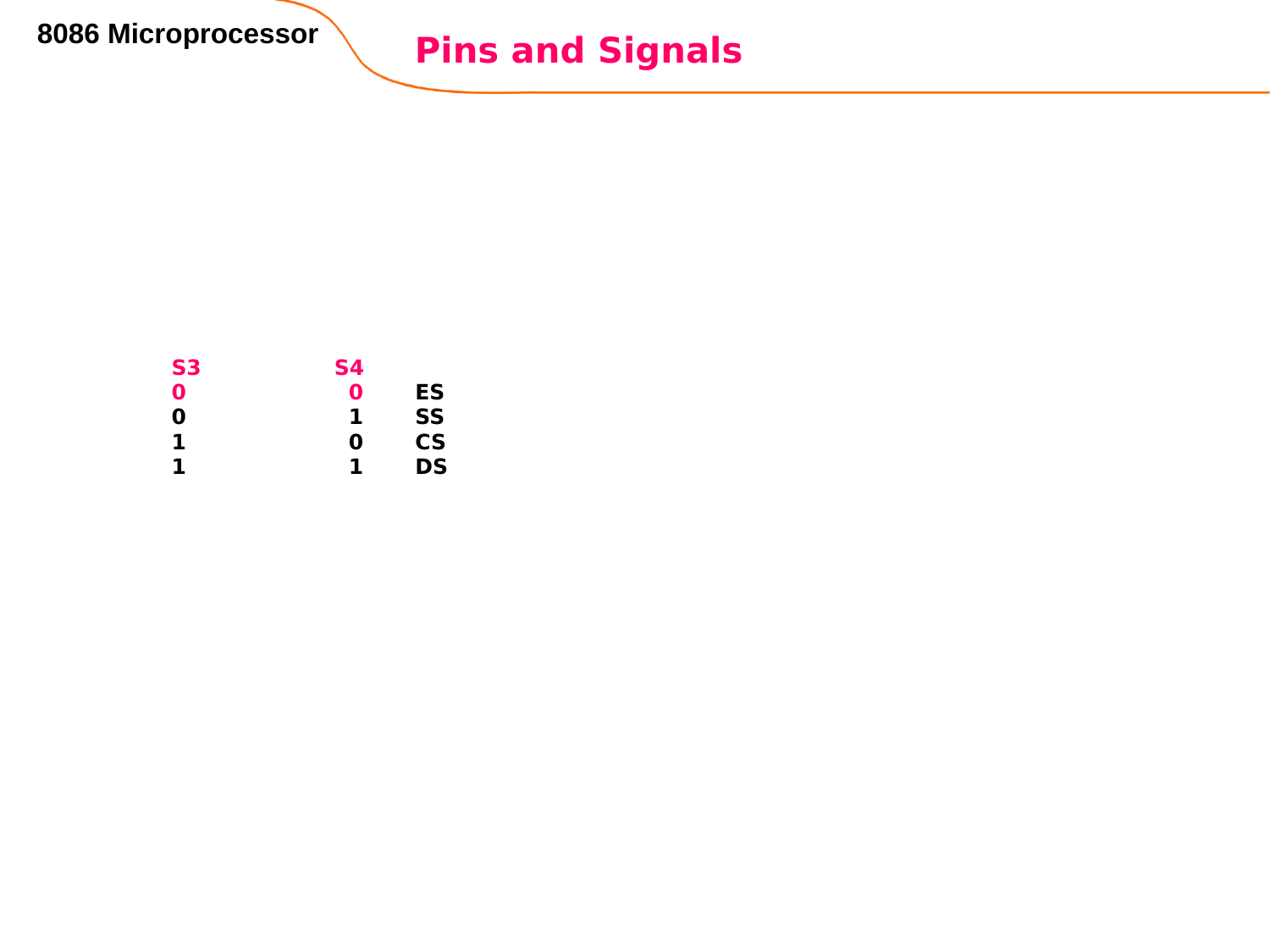

8086 Microprocessor
# Pins and Signals
| S3 S4 0 0 0 1 1 0 1 1 | ES SS CS DS |
| --- | --- |